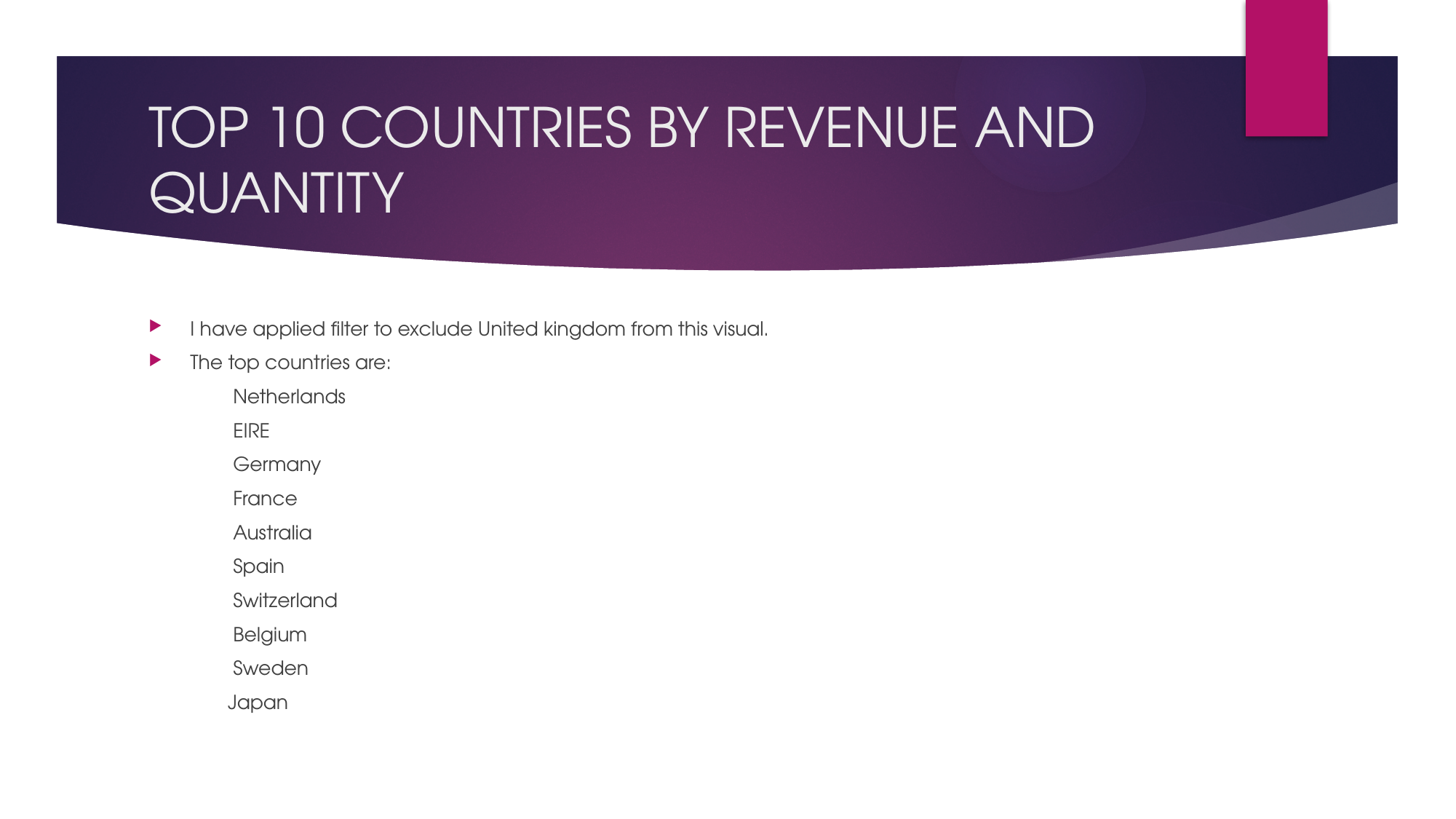

# TOP 10 COUNTRIES BY REVENUE AND QUANTITY
I have applied filter to exclude United kingdom from this visual.
The top countries are:
                Netherlands
                EIRE
                Germany
                France
                Australia
                Spain
                Switzerland
                Belgium
                Sweden
               Japan